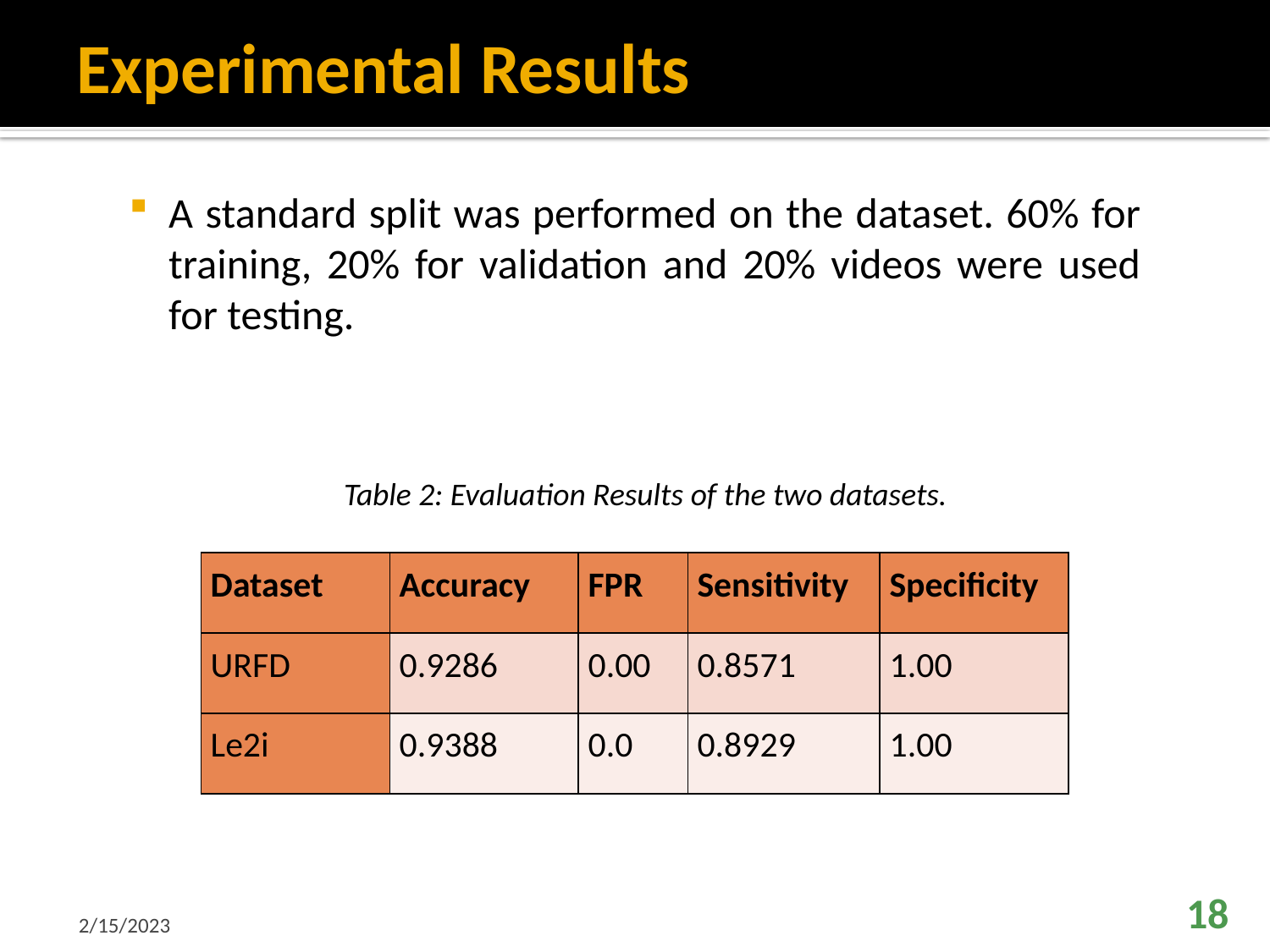

# Experimental Results
A standard split was performed on the dataset. 60% for training, 20% for validation and 20% videos were used for testing.
Table 2: Evaluation Results of the two datasets.
| Dataset | Accuracy | FPR | Sensitivity | Specificity |
| --- | --- | --- | --- | --- |
| URFD | 0.9286 | 0.00 | 0.8571 | 1.00 |
| Le2i | 0.9388 | 0.0 | 0.8929 | 1.00 |
2/15/2023
18